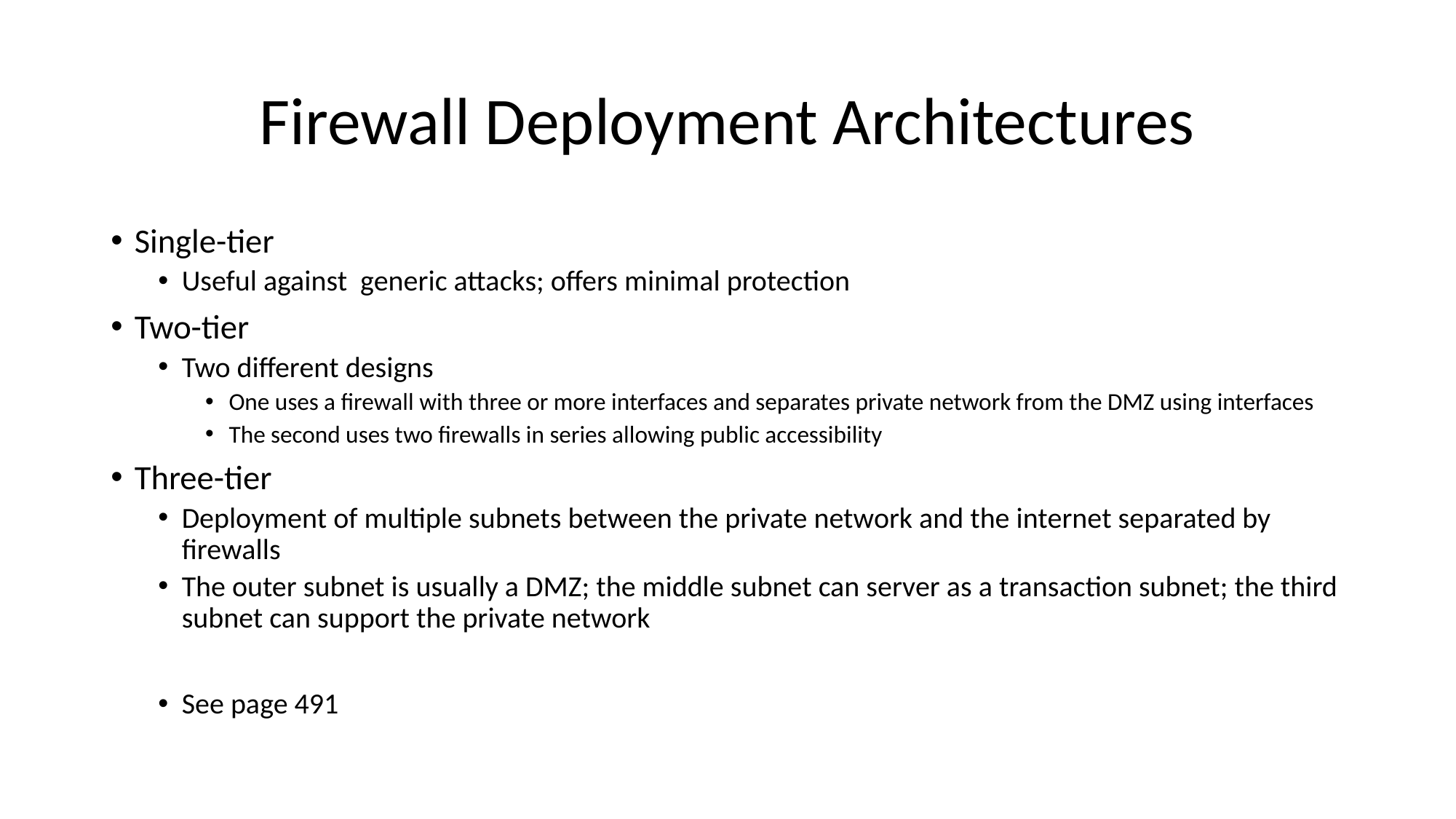

# Firewall Deployment Architectures
Single-tier
Useful against  generic attacks; offers minimal protection
Two-tier
Two different designs
One uses a firewall with three or more interfaces and separates private network from the DMZ using interfaces
The second uses two firewalls in series allowing public accessibility
Three-tier
Deployment of multiple subnets between the private network and the internet separated by firewalls
The outer subnet is usually a DMZ; the middle subnet can server as a transaction subnet; the third subnet can support the private network

See page 491